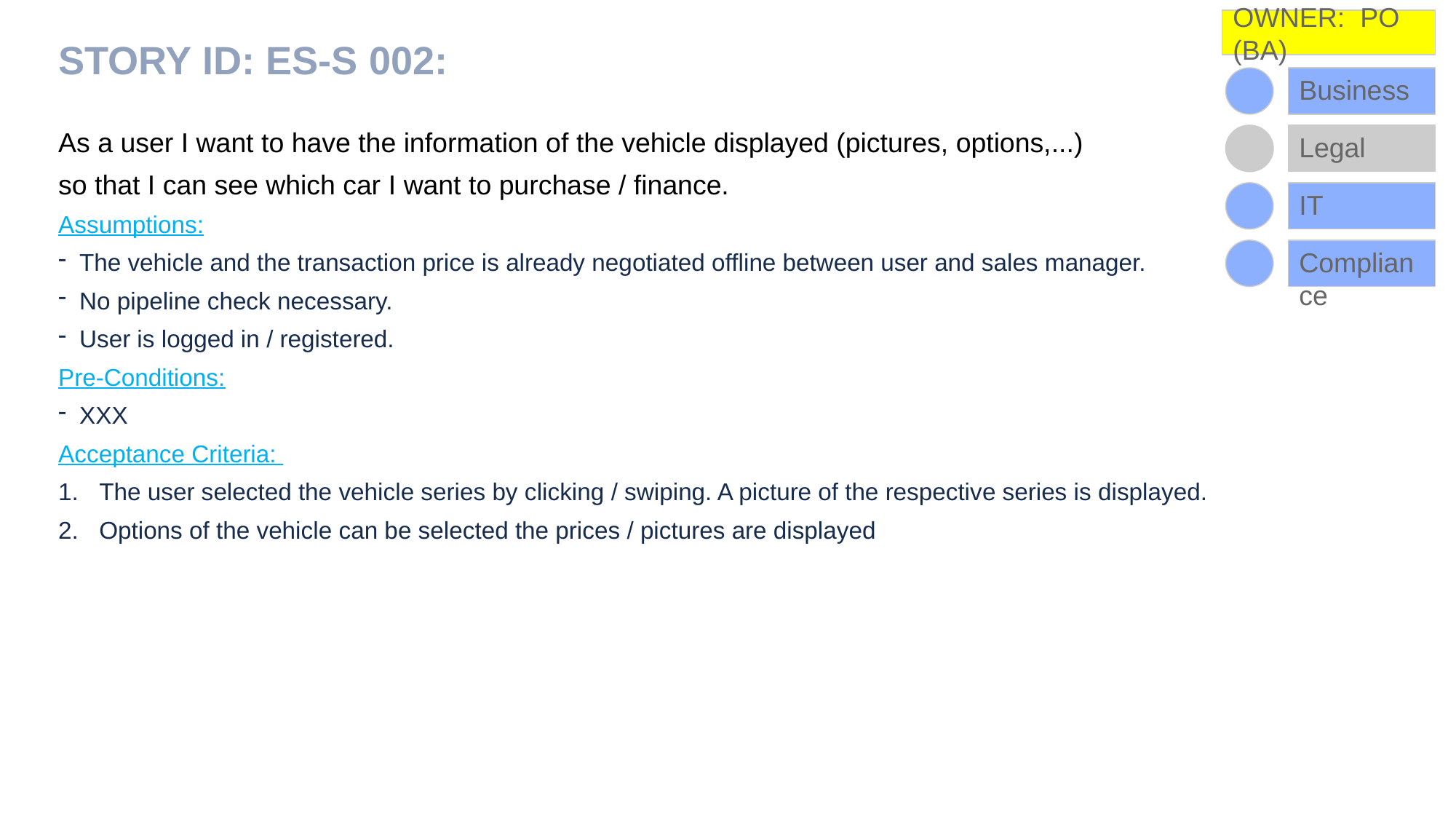

OWNER:  PO (BA)
# Story ID: ES-S 002:
Business

Legal
As a user I want to have the information of the vehicle displayed (pictures, options,...)
so that I can see which car I want to purchase / finance.
Assumptions:
The vehicle and the transaction price is already negotiated offline between user and sales manager.
No pipeline check necessary.
User is logged in / registered.
Pre-Conditions:
XXX
Acceptance Criteria:
The user selected the vehicle series by clicking / swiping. A picture of the respective series is displayed.
Options of the vehicle can be selected the prices / pictures are displayed

IT

Compliance